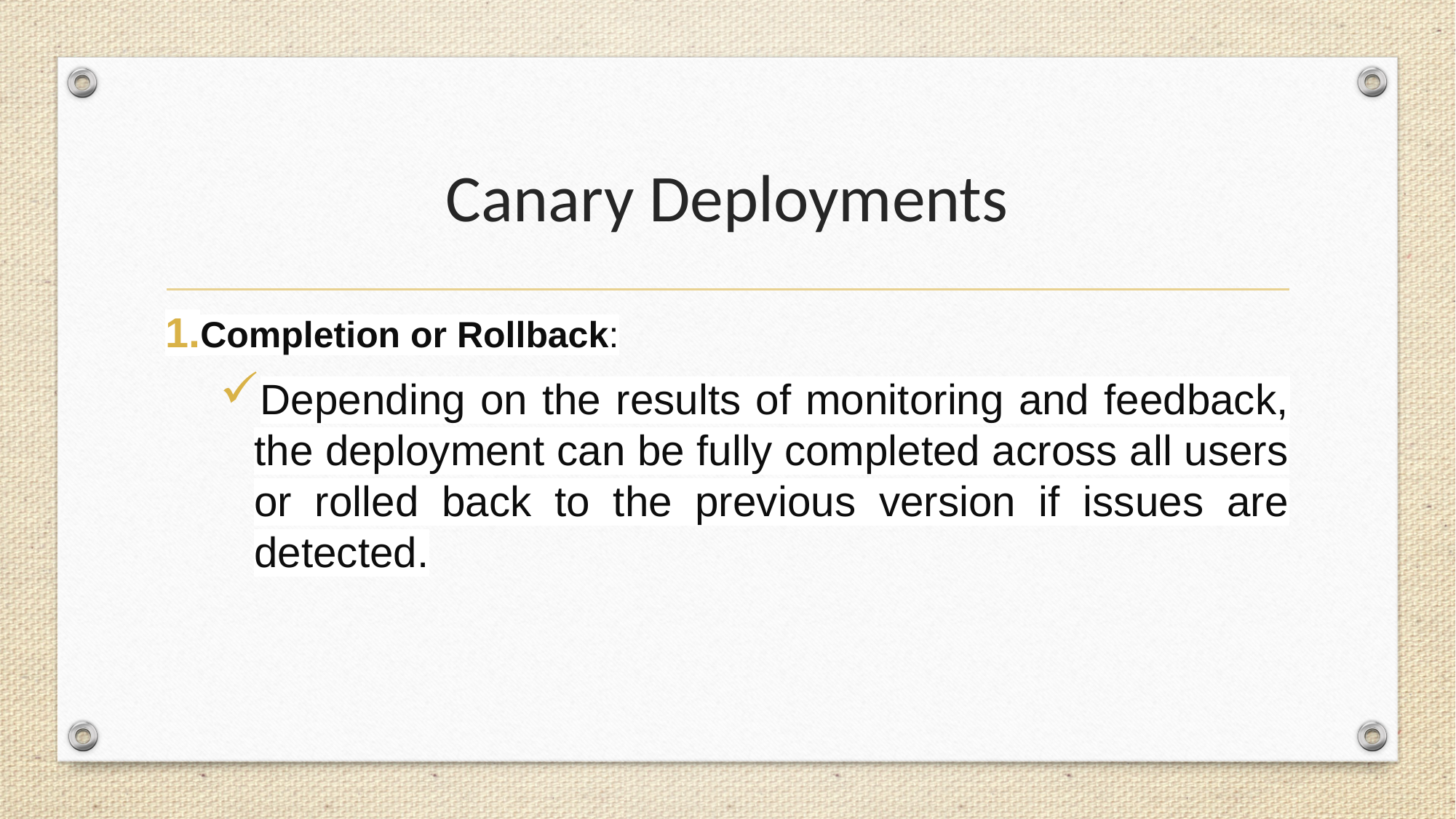

# Canary Deployments
Completion or Rollback:
Depending on the results of monitoring and feedback, the deployment can be fully completed across all users or rolled back to the previous version if issues are detected.